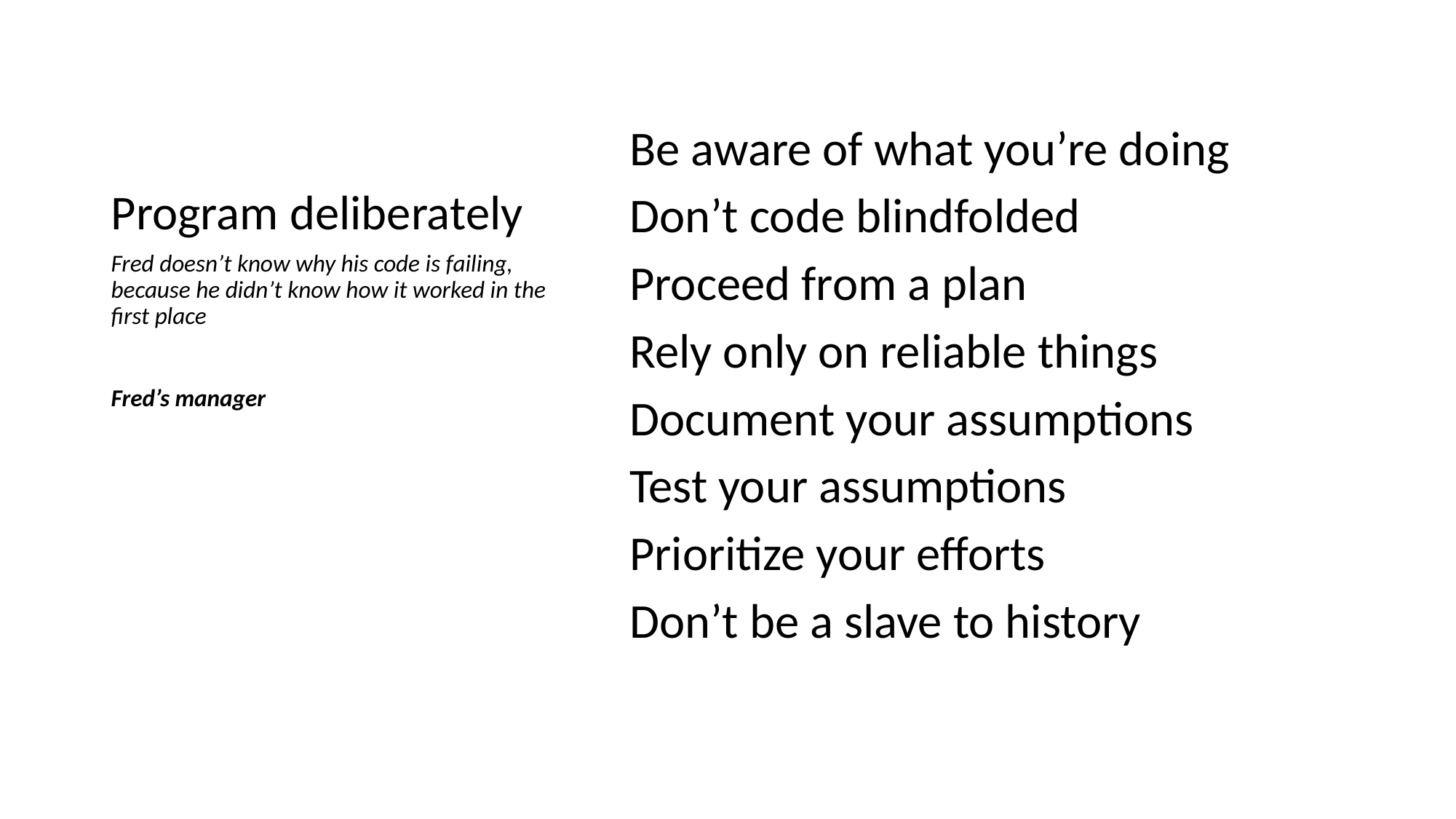

# Program deliberately
Be aware of what you’re doing
Don’t code blindfolded
Proceed from a plan
Rely only on reliable things
Document your assumptions
Test your assumptions
Prioritize your efforts
Don’t be a slave to history
Fred doesn’t know why his code is failing, because he didn’t know how it worked in the first place

Fred’s manager